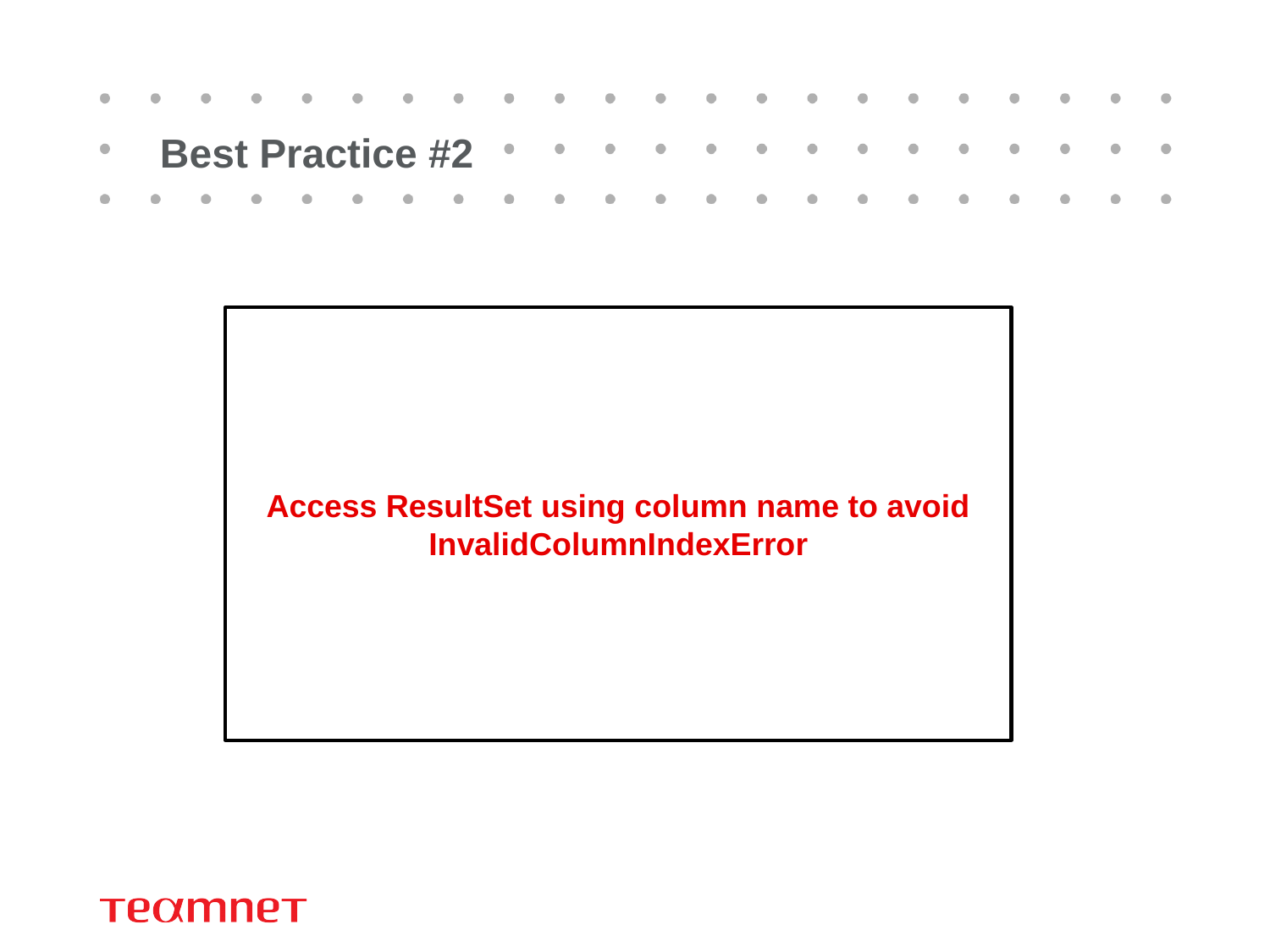

# Best Practice #2
Access ResultSet using column name to avoid InvalidColumnIndexError